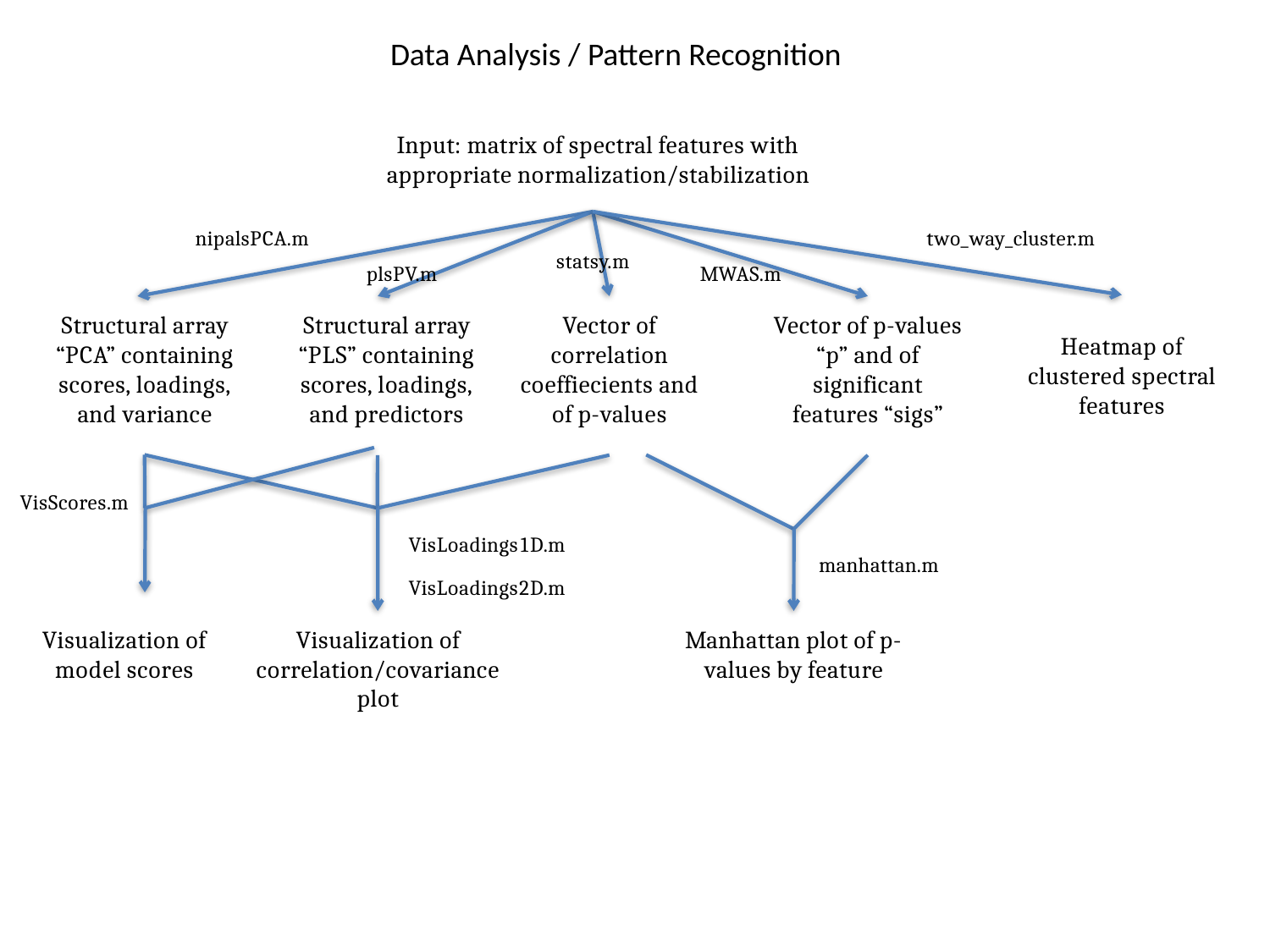

Data Analysis / Pattern Recognition
Input: matrix of spectral features with appropriate normalization/stabilization
nipalsPCA.m
two_way_cluster.m
statsy.m
plsPV.m
MWAS.m
Structural array “PCA” containing scores, loadings, and variance
Structural array “PLS” containing scores, loadings, and predictors
Vector of correlation coeffiecients and of p-values
Vector of p-values “p” and of significant features “sigs”
Heatmap of clustered spectral features
VisScores.m
VisLoadings1D.m
manhattan.m
VisLoadings2D.m
Visualization of correlation/covariance plot
Manhattan plot of p-values by feature
Visualization of model scores